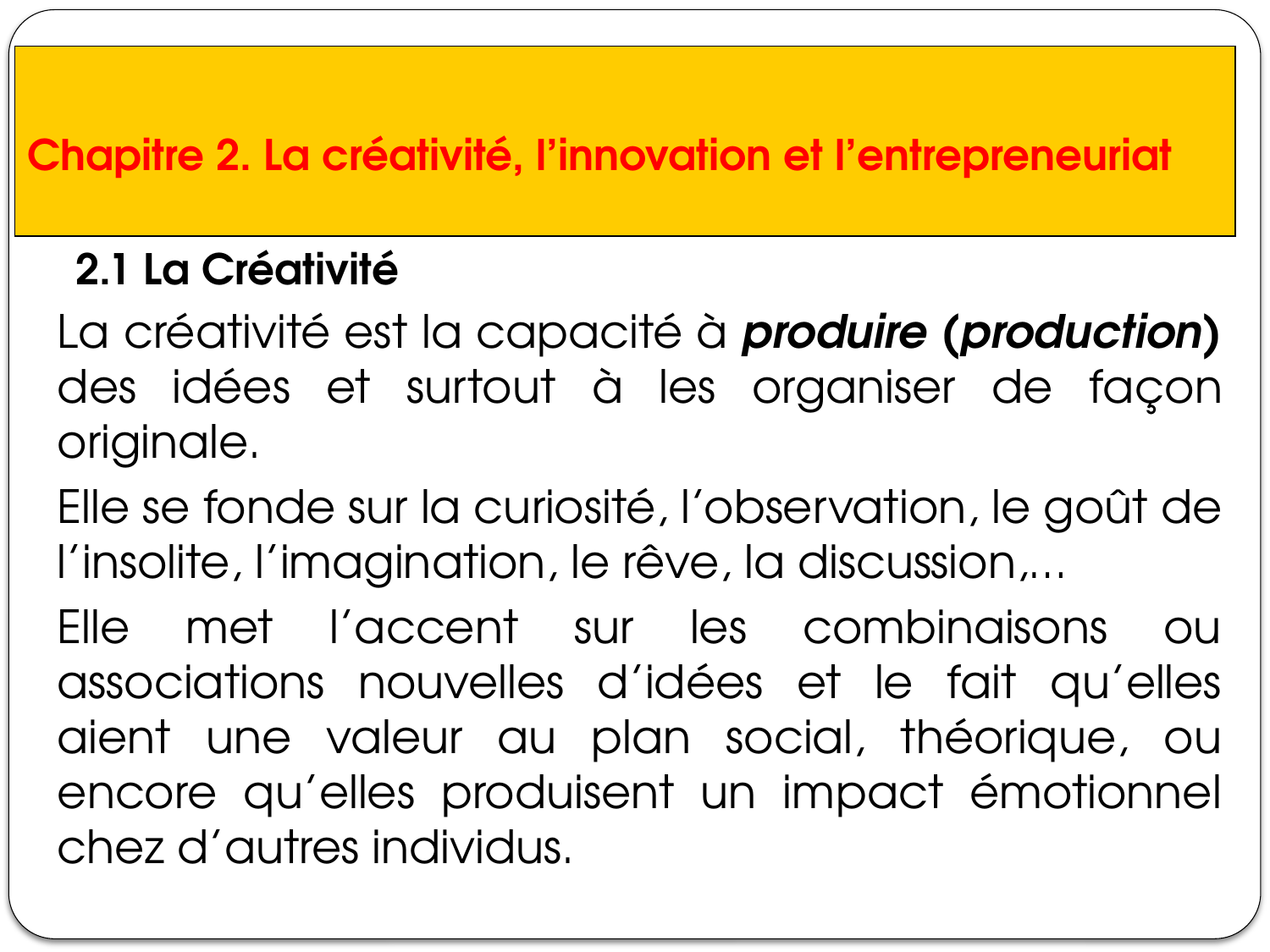

Chapitre 2. La créativité, l’innovation et l’entrepreneuriat
2.1 La Créativité
La créativité est la capacité à produire (production) des idées et surtout à les organiser de façon originale.
Elle se fonde sur la curiosité, l’observation, le goût de l’insolite, l’imagination, le rêve, la discussion,…
Elle met l’accent sur les combinaisons ou associations nouvelles d’idées et le fait qu’elles aient une valeur au plan social, théorique, ou encore qu’elles produisent un impact émotionnel chez d’autres individus.